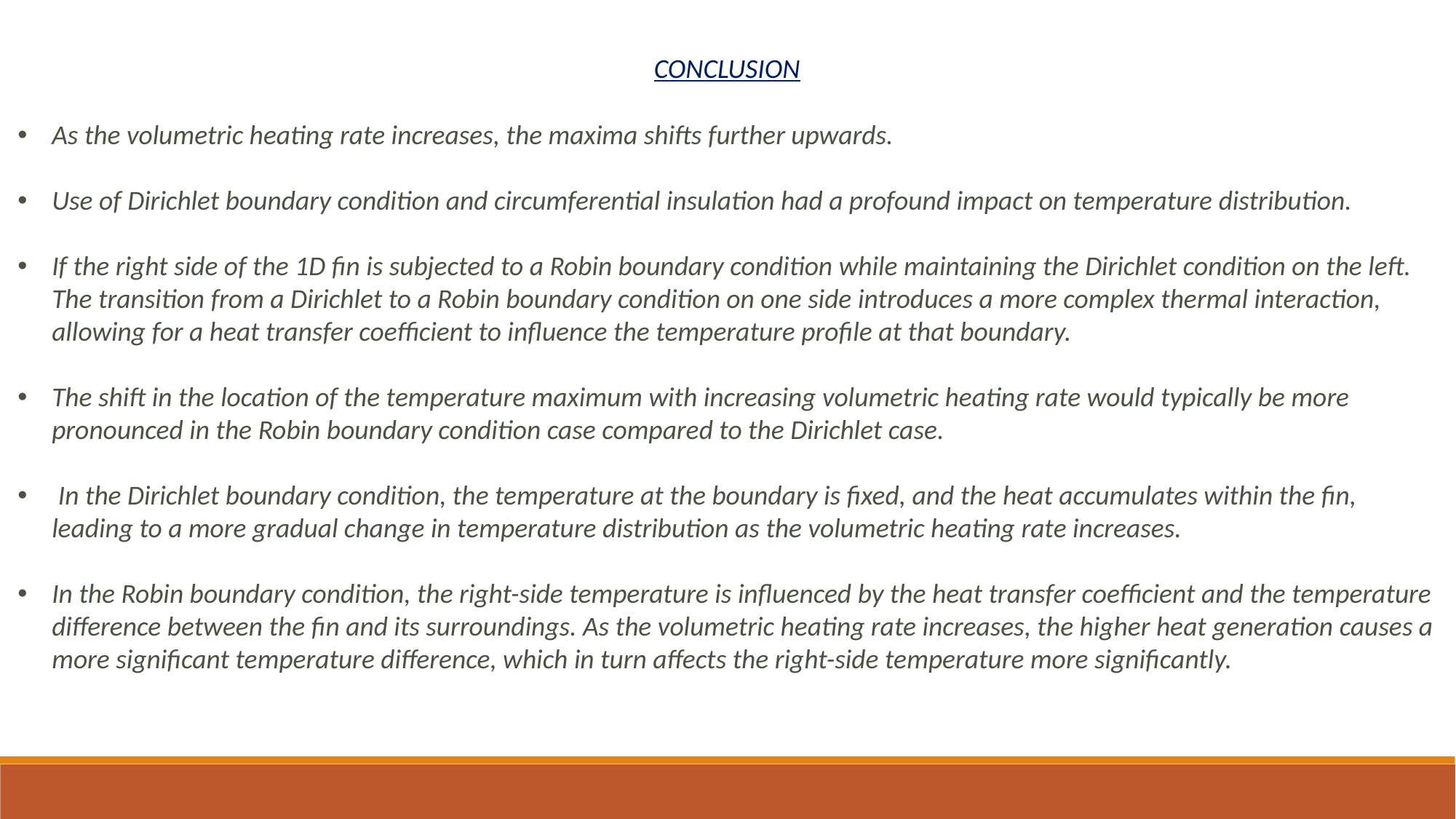

CONCLUSION
As the volumetric heating rate increases, the maxima shifts further upwards.

Use of Dirichlet boundary condition and circumferential insulation had a profound impact on temperature distribution.

If the right side of the 1D fin is subjected to a Robin boundary condition while maintaining the Dirichlet condition on the left. The transition from a Dirichlet to a Robin boundary condition on one side introduces a more complex thermal interaction, allowing for a heat transfer coefficient to influence the temperature profile at that boundary.

The shift in the location of the temperature maximum with increasing volumetric heating rate would typically be more pronounced in the Robin boundary condition case compared to the Dirichlet case.

 In the Dirichlet boundary condition, the temperature at the boundary is fixed, and the heat accumulates within the fin, leading to a more gradual change in temperature distribution as the volumetric heating rate increases.

In the Robin boundary condition, the right-side temperature is influenced by the heat transfer coefficient and the temperature difference between the fin and its surroundings. As the volumetric heating rate increases, the higher heat generation causes a more significant temperature difference, which in turn affects the right-side temperature more significantly.